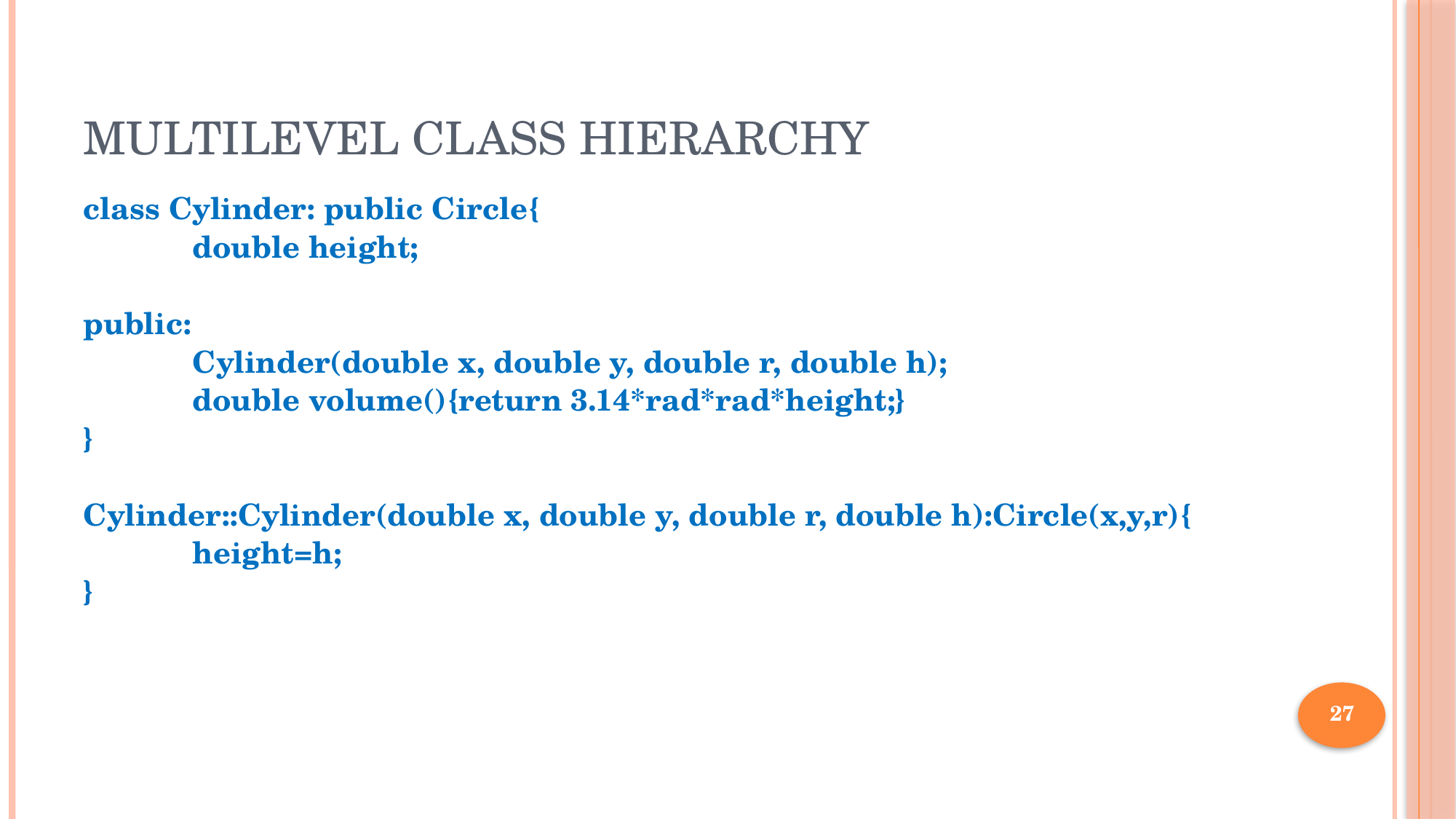

# Multilevel Class Hierarchy
class Cylinder: public Circle{
	double height;

public:
	Cylinder(double x, double y, double r, double h);
	double volume(){return 3.14*rad*rad*height;}
}

Cylinder::Cylinder(double x, double y, double r, double h):Circle(x,y,r){
	height=h;
}
27